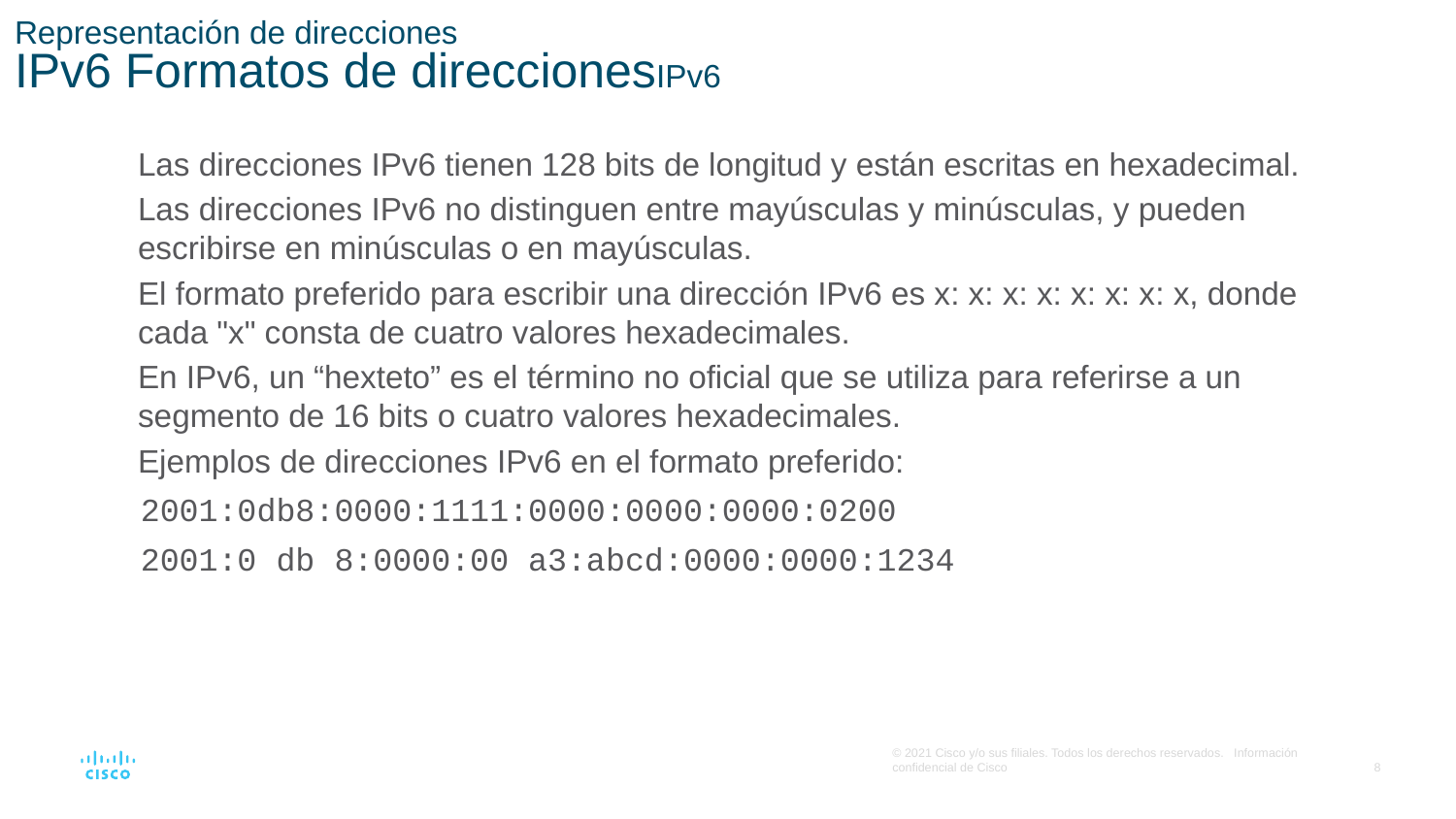

# Representación de direcciones IPv6 Formatos de direccionesIPv6
Las direcciones IPv6 tienen 128 bits de longitud y están escritas en hexadecimal.
Las direcciones IPv6 no distinguen entre mayúsculas y minúsculas, y pueden escribirse en minúsculas o en mayúsculas.
El formato preferido para escribir una dirección IPv6 es x: x: x: x: x: x: x: x, donde cada "x" consta de cuatro valores hexadecimales.
En IPv6, un “hexteto” es el término no oficial que se utiliza para referirse a un segmento de 16 bits o cuatro valores hexadecimales.
Ejemplos de direcciones IPv6 en el formato preferido:
2001:0db8:0000:1111:0000:0000:0000:0200
2001:0 db 8:0000:00 a3:abcd:0000:0000:1234